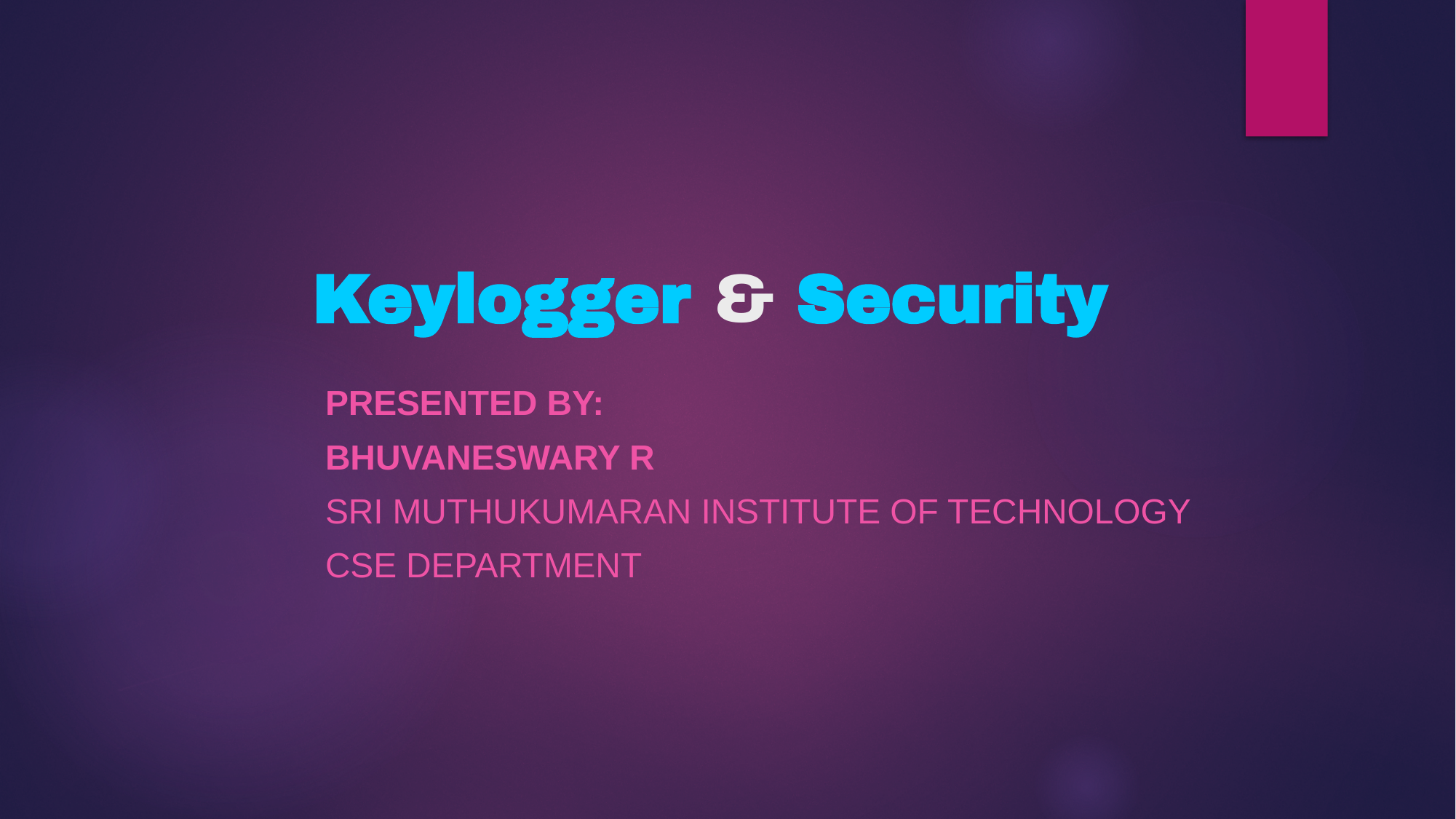

# Keylogger & Security
Presented by:
Bhuvaneswary r
Sri muthukumaran institute of technology
CSE Department